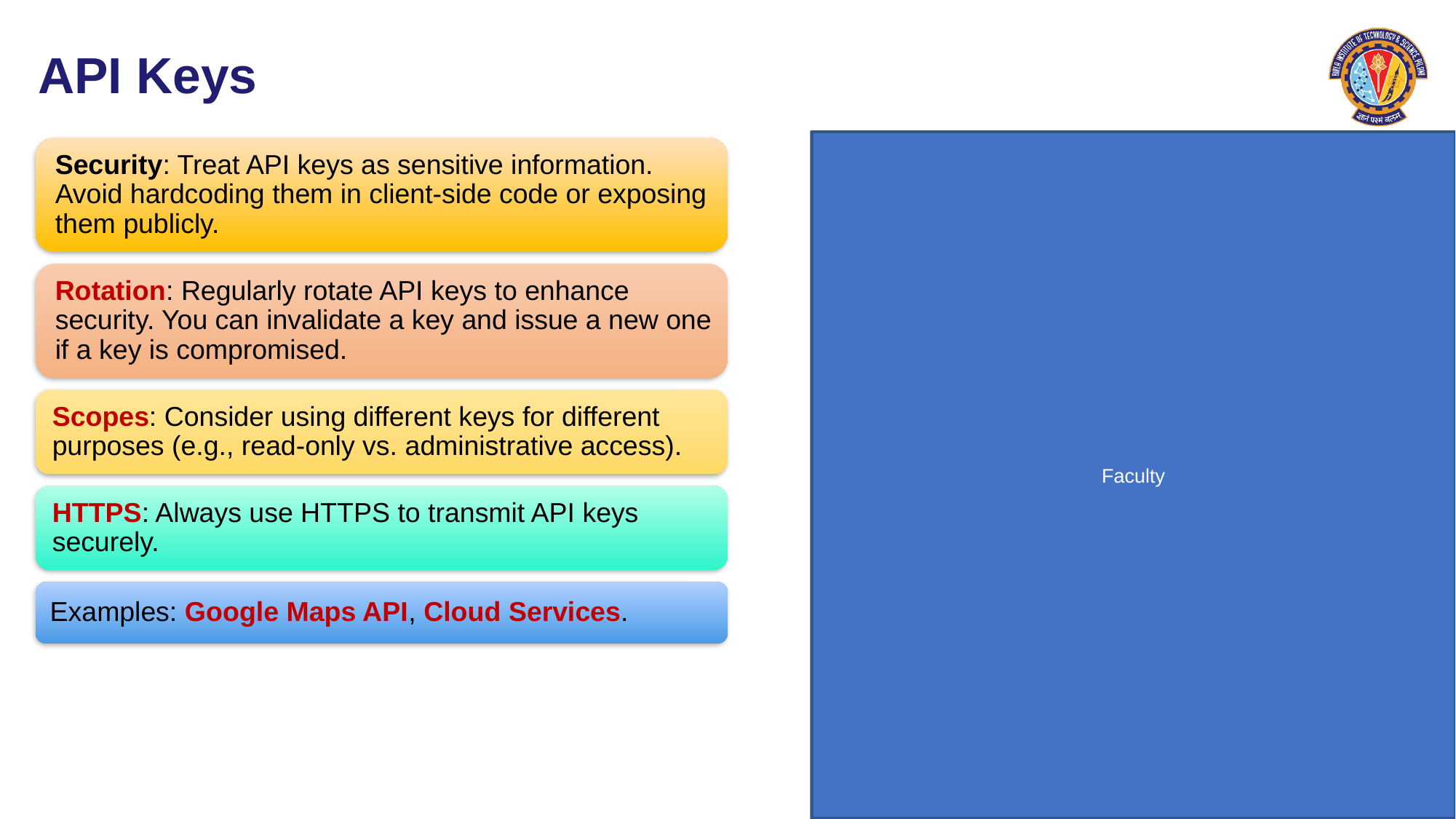

# API Keys
Security: Treat API keys as sensitive information. Avoid hardcoding them in client-side code or exposing them publicly.
Rotation: Regularly rotate API keys to enhance security. You can invalidate a key and issue a new one if a key is compromised.
Scopes: Consider using different keys for different purposes (e.g., read-only vs. administrative access).
HTTPS: Always use HTTPS to transmit API keys securely.
Examples: Google Maps API, Cloud Services.